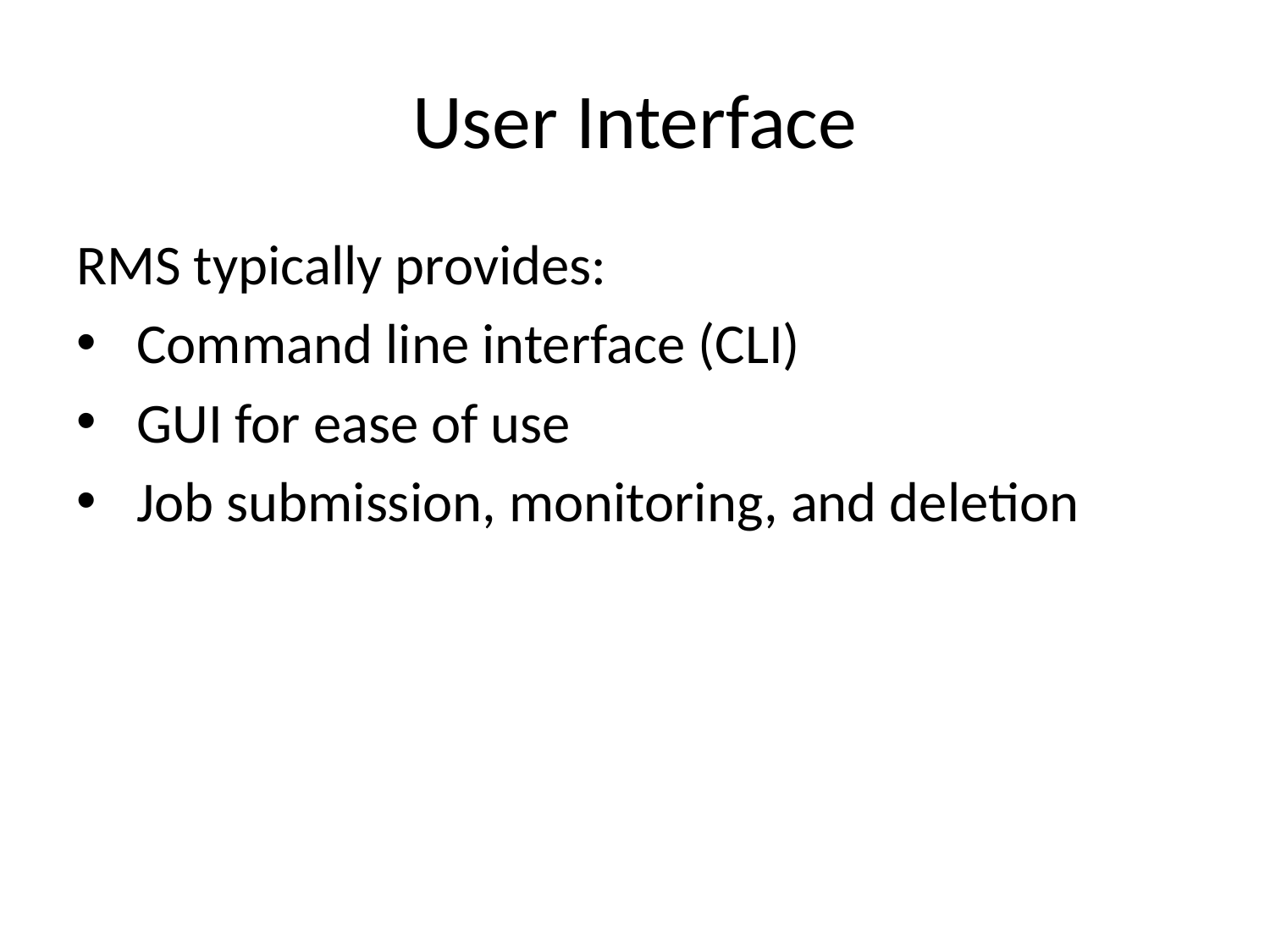

# User Interface
RMS typically provides:
 Command line interface (CLI)
 GUI for ease of use
 Job submission, monitoring, and deletion